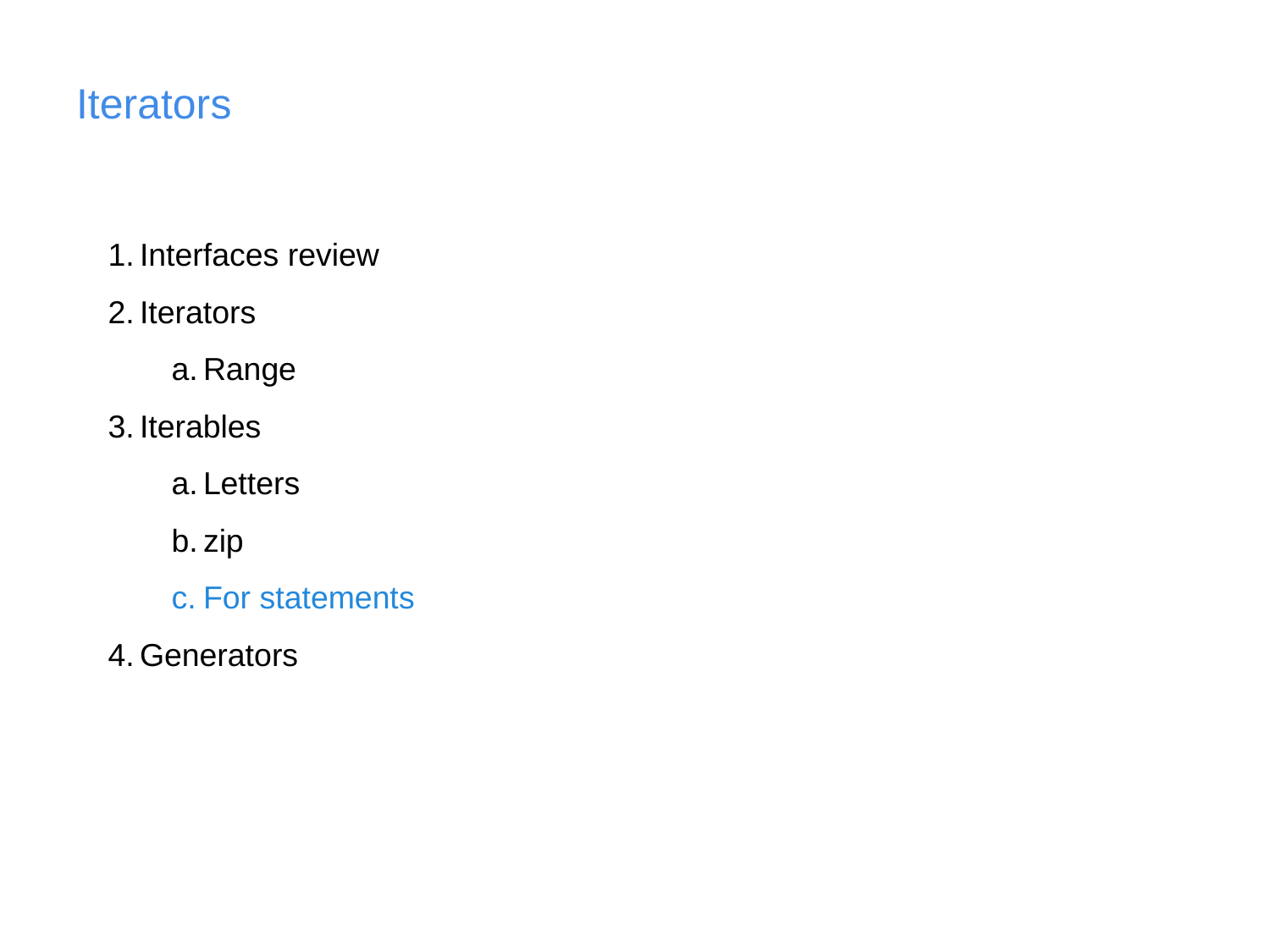

Iterators
Interfaces review
Iterators
Range
Iterables
Letters
zip
For statements
Generators